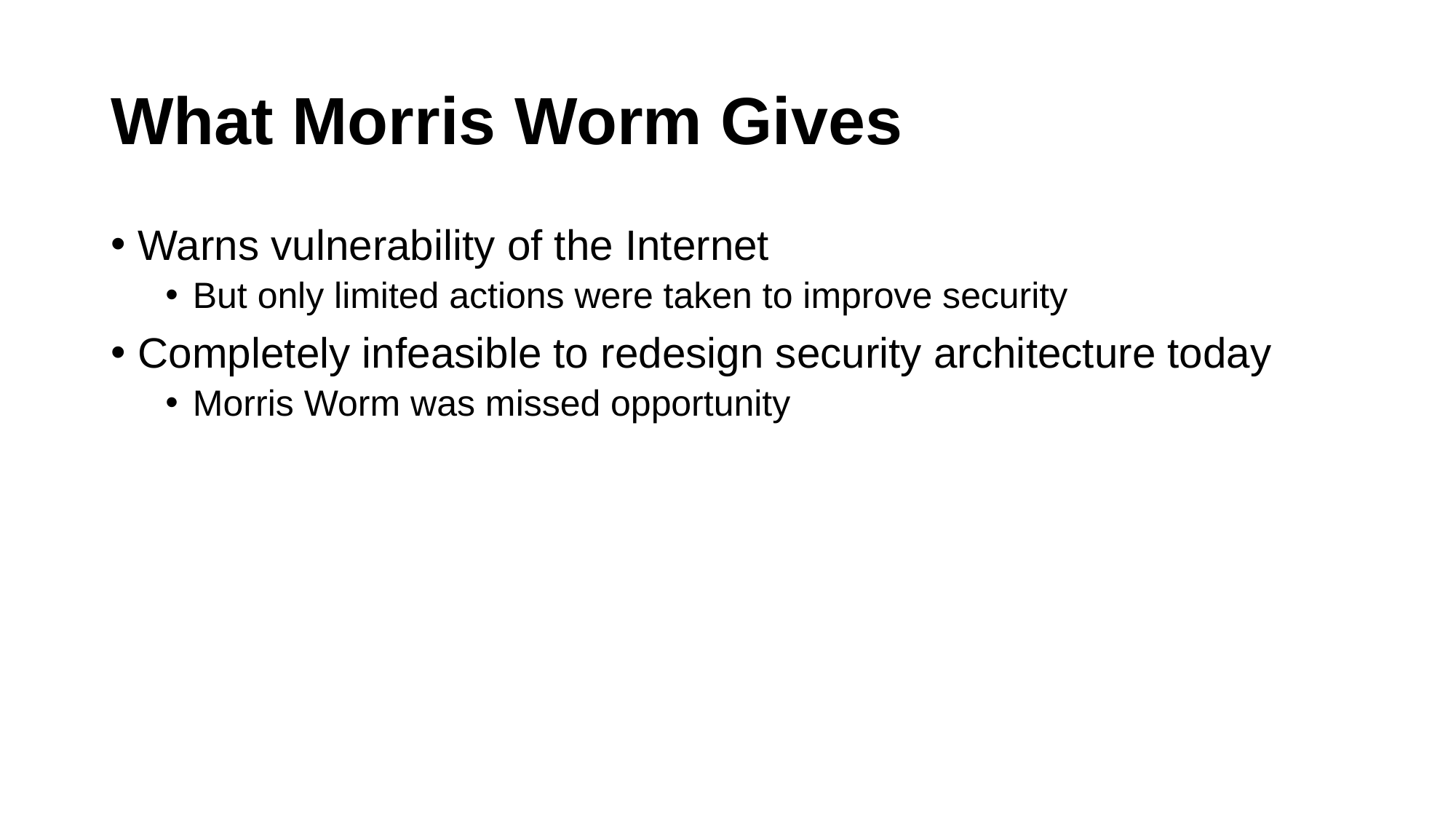

# What Morris Worm Gives
Warns vulnerability of the Internet
But only limited actions were taken to improve security
Completely infeasible to redesign security architecture today
Morris Worm was missed opportunity